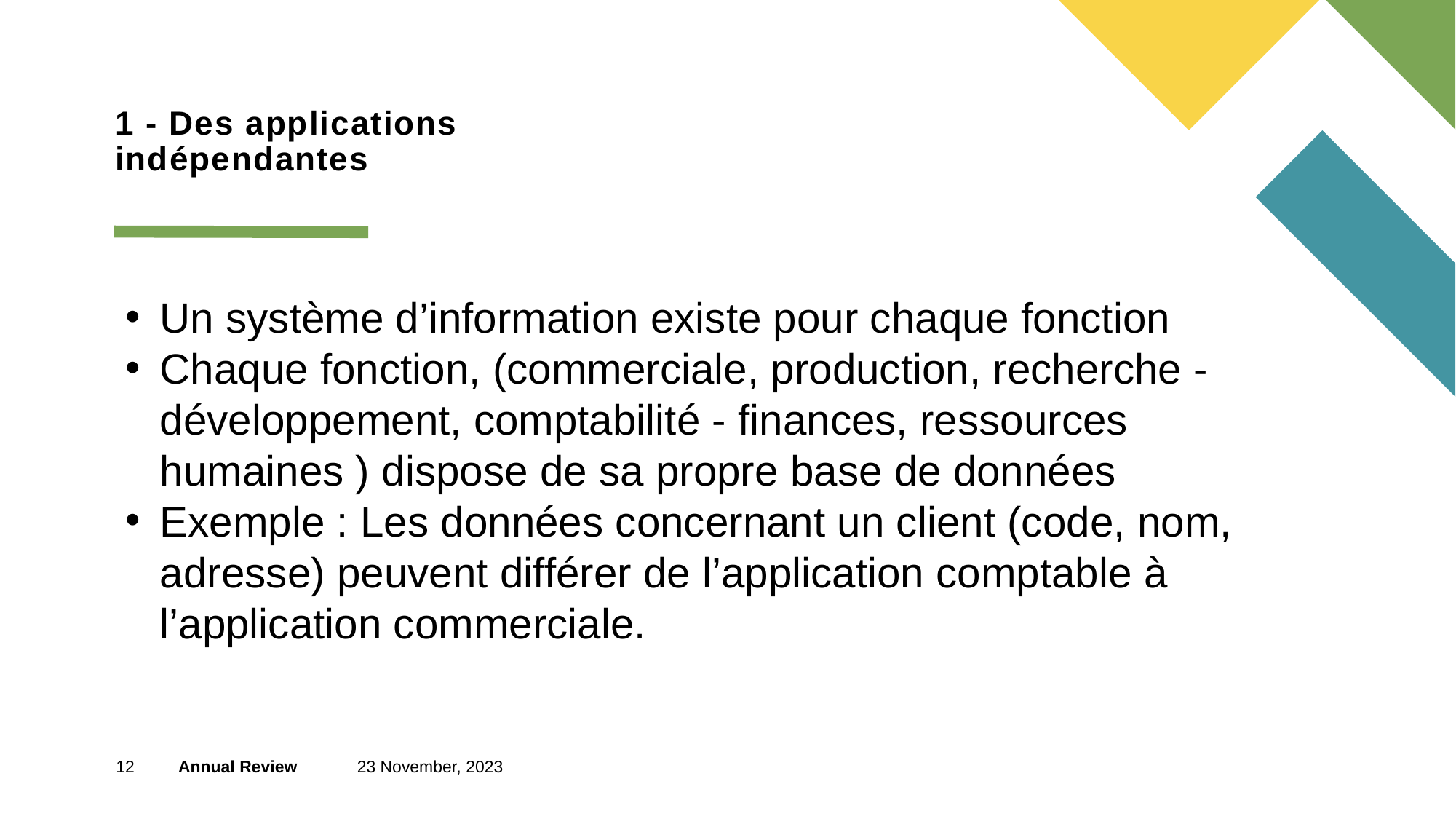

# 1 - Des applications indépendantes
Un système d’information existe pour chaque fonction
Chaque fonction, (commerciale, production, recherche - développement, comptabilité - finances, ressources humaines ) dispose de sa propre base de données
Exemple : Les données concernant un client (code, nom, adresse) peuvent différer de l’application comptable à l’application commerciale.

12
Annual Review
23 November, 2023